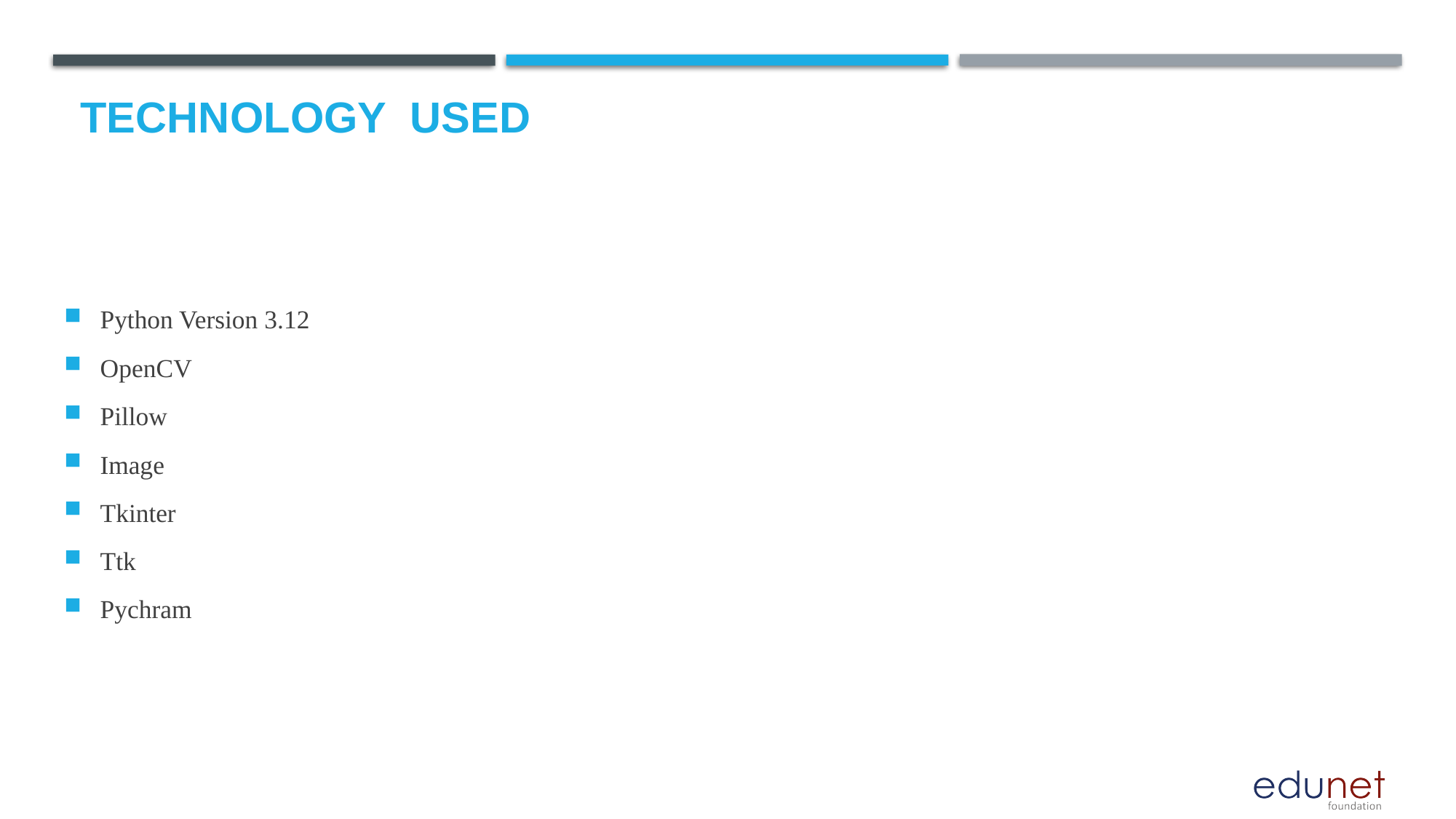

# Technology  used
Python Version 3.12
OpenCV
Pillow
Image
Tkinter
Ttk
Pychram